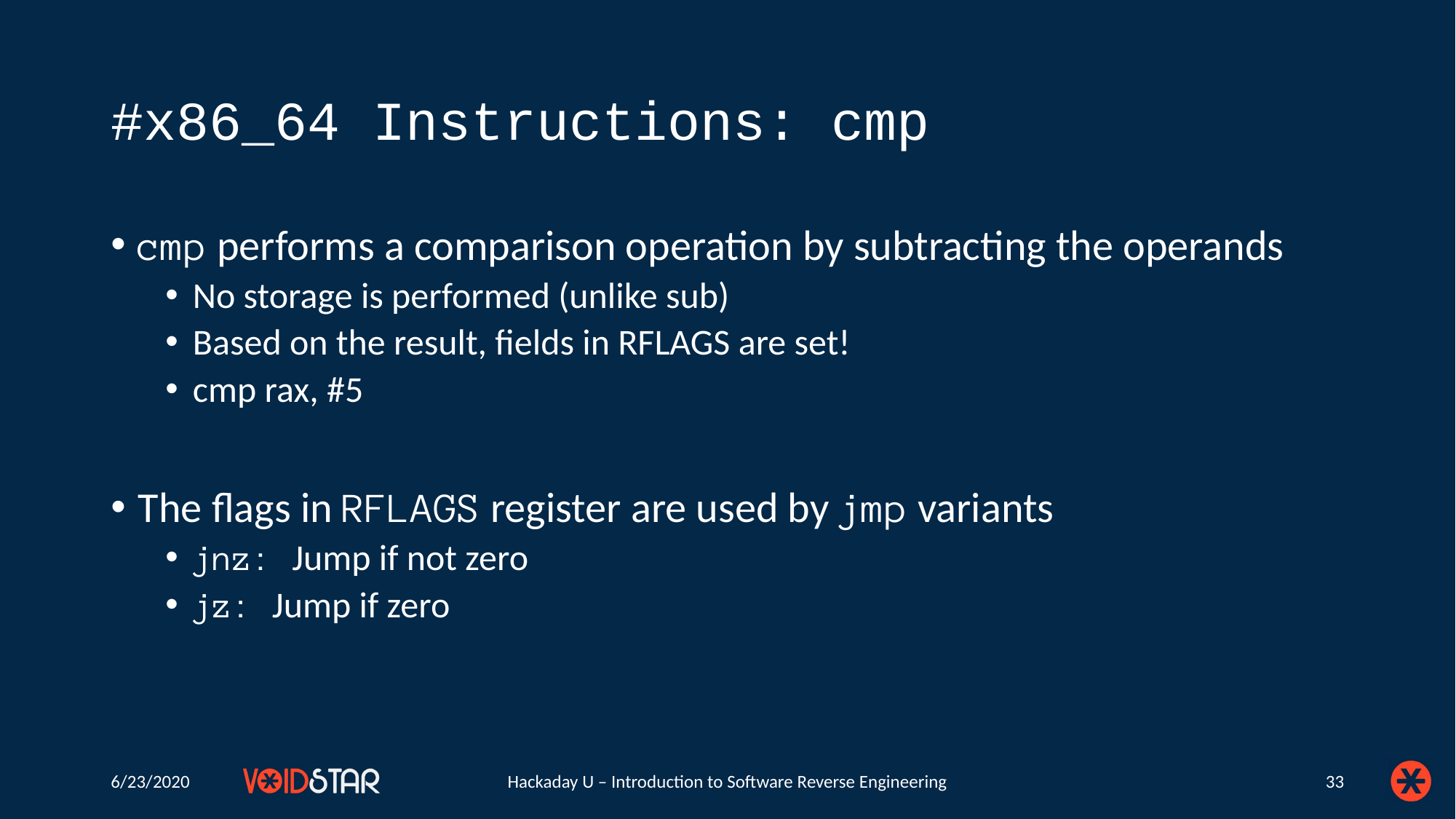

# #x86_64 Instructions: cmp
cmp performs a comparison operation by subtracting the operands
No storage is performed (unlike sub)
Based on the result, fields in RFLAGS are set!
cmp rax, #5

The flags in RFLAGS register are used by jmp variants
jnz: Jump if not zero
jz: Jump if zero
6/23/2020
Hackaday U – Introduction to Software Reverse Engineering
33